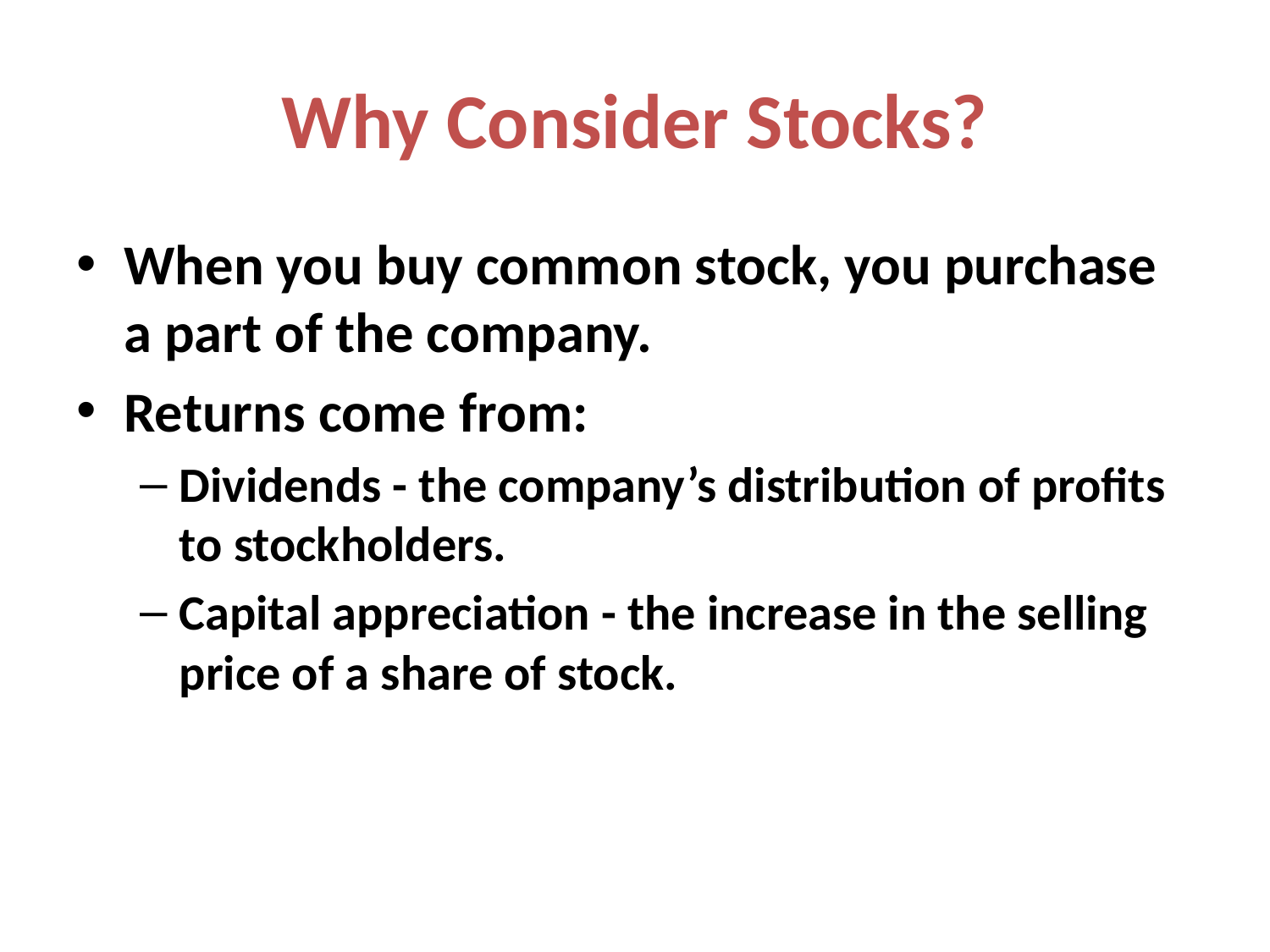

# Why Consider Stocks?
When you buy common stock, you purchase a part of the company.
Returns come from:
Dividends - the company’s distribution of profits to stockholders.
Capital appreciation - the increase in the selling price of a share of stock.